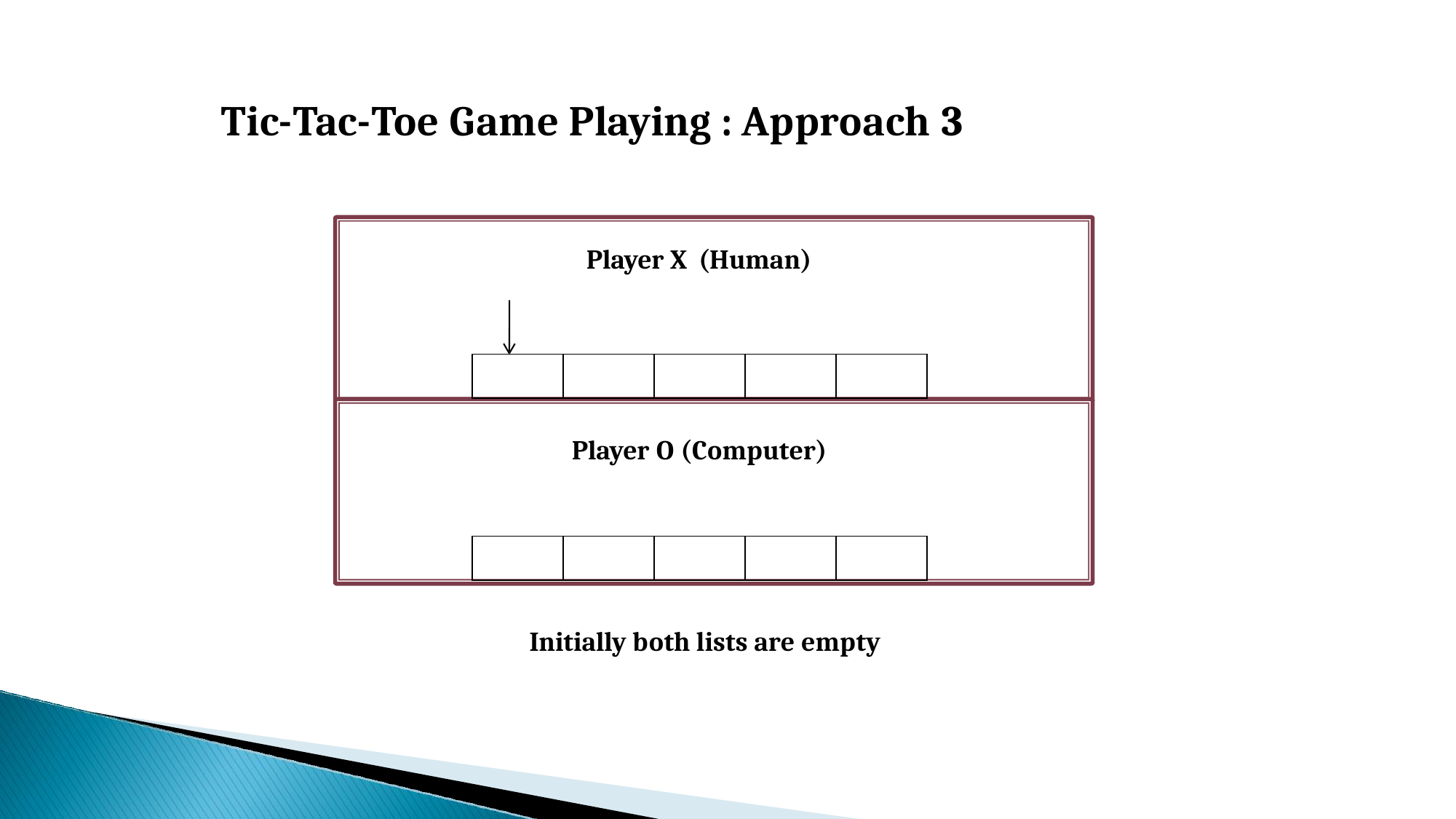

# Tic-Tac-Toe Game Playing : Approach 3

Player X (Human)

|  |  |  |  |  |
| --- | --- | --- | --- | --- |
Player O (Computer)
|  |  |  |  |  |
| --- | --- | --- | --- | --- |
Initially both lists are empty
63